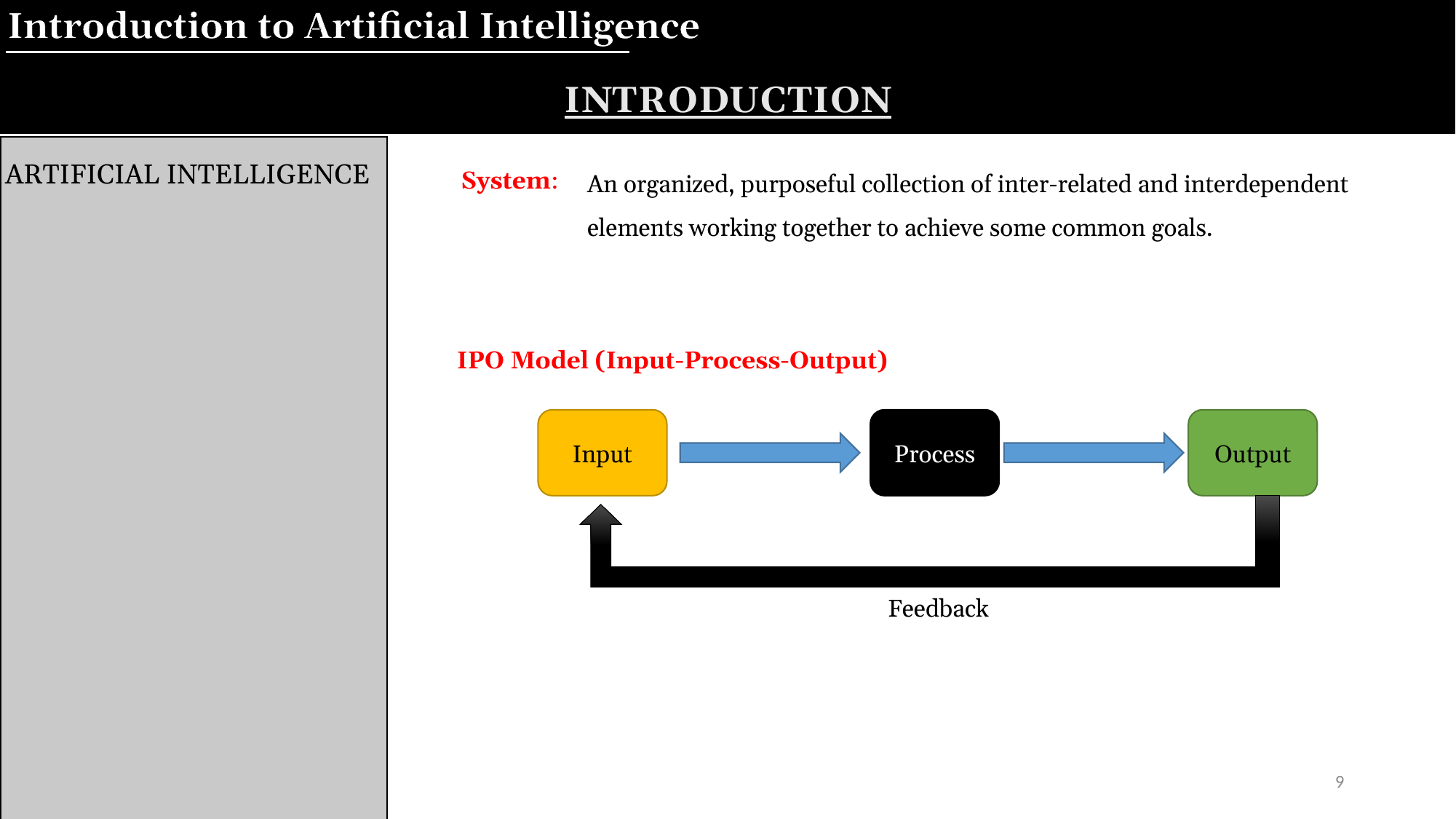

Introduction to Artificial Intelligence
Introduction

An organized, purposeful collection of inter-related and interdependent elements working together to achieve some common goals.
Artificial Intelligence
System:
IPO Model (Input-Process-Output)
Input
Process
Output

Feedback
9